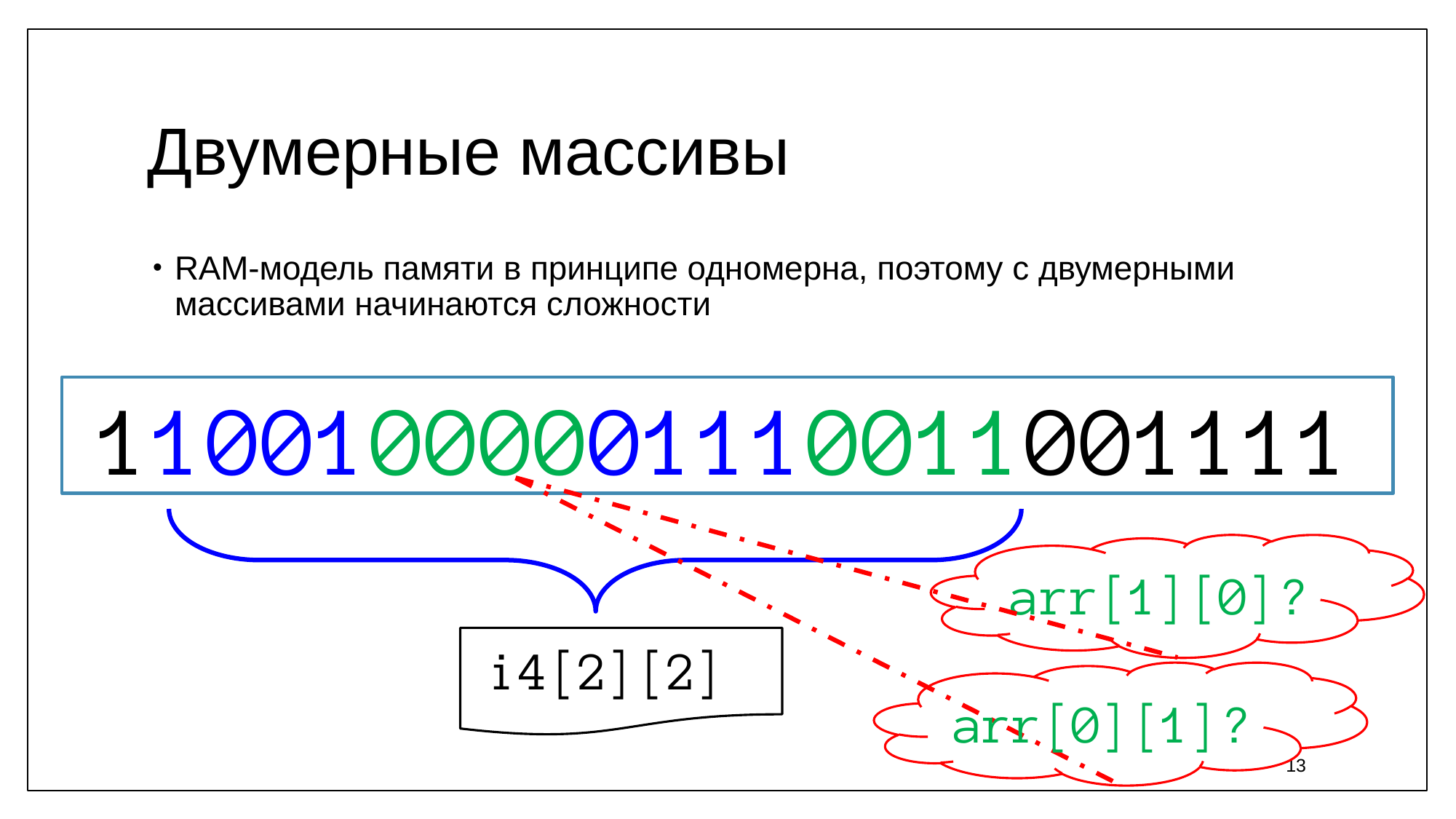

# Двумерные массивы

RAM-модель памяти в принципе одномерна, поэтому с двумерными массивами начинаются сложности
11001000001110011001111
arr[1][0]?

i4[2][2]
arr[0][1]?
13